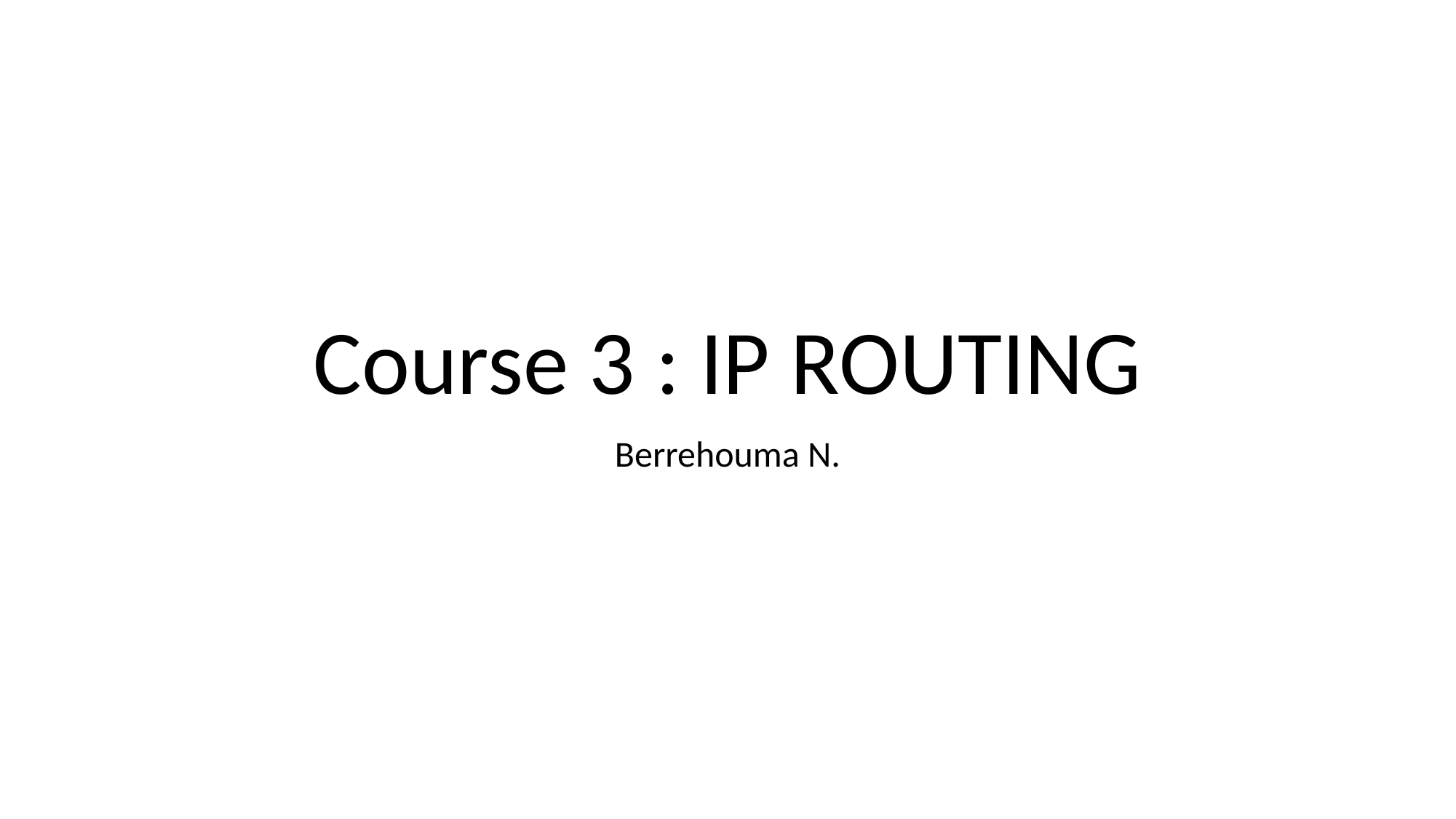

# Course 3 : IP ROUTING
Berrehouma N.